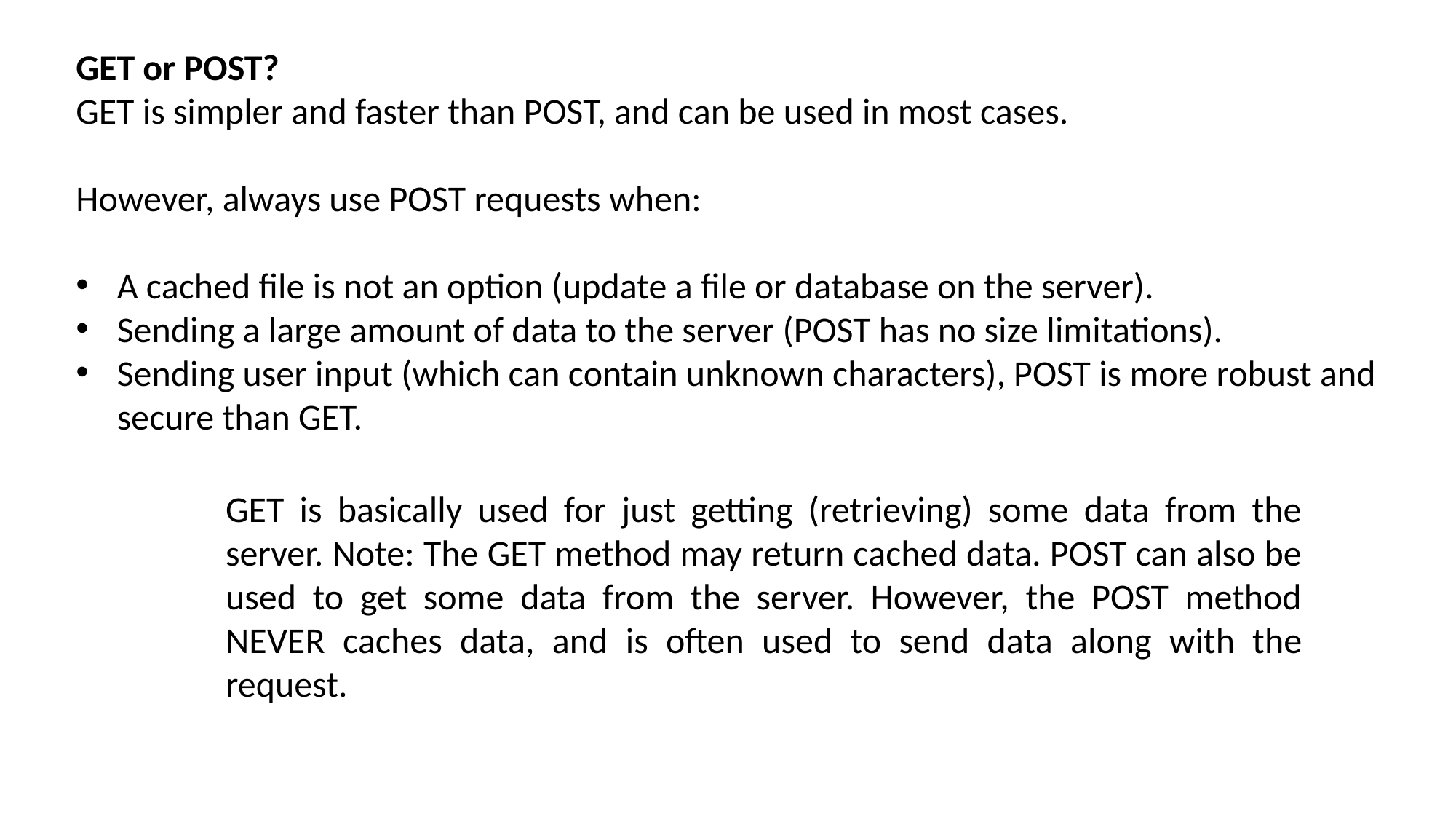

GET or POST?
GET is simpler and faster than POST, and can be used in most cases.

However, always use POST requests when:

A cached file is not an option (update a file or database on the server).
Sending a large amount of data to the server (POST has no size limitations).
Sending user input (which can contain unknown characters), POST is more robust and secure than GET.
GET is basically used for just getting (retrieving) some data from the server. Note: The GET method may return cached data. POST can also be used to get some data from the server. However, the POST method NEVER caches data, and is often used to send data along with the request.